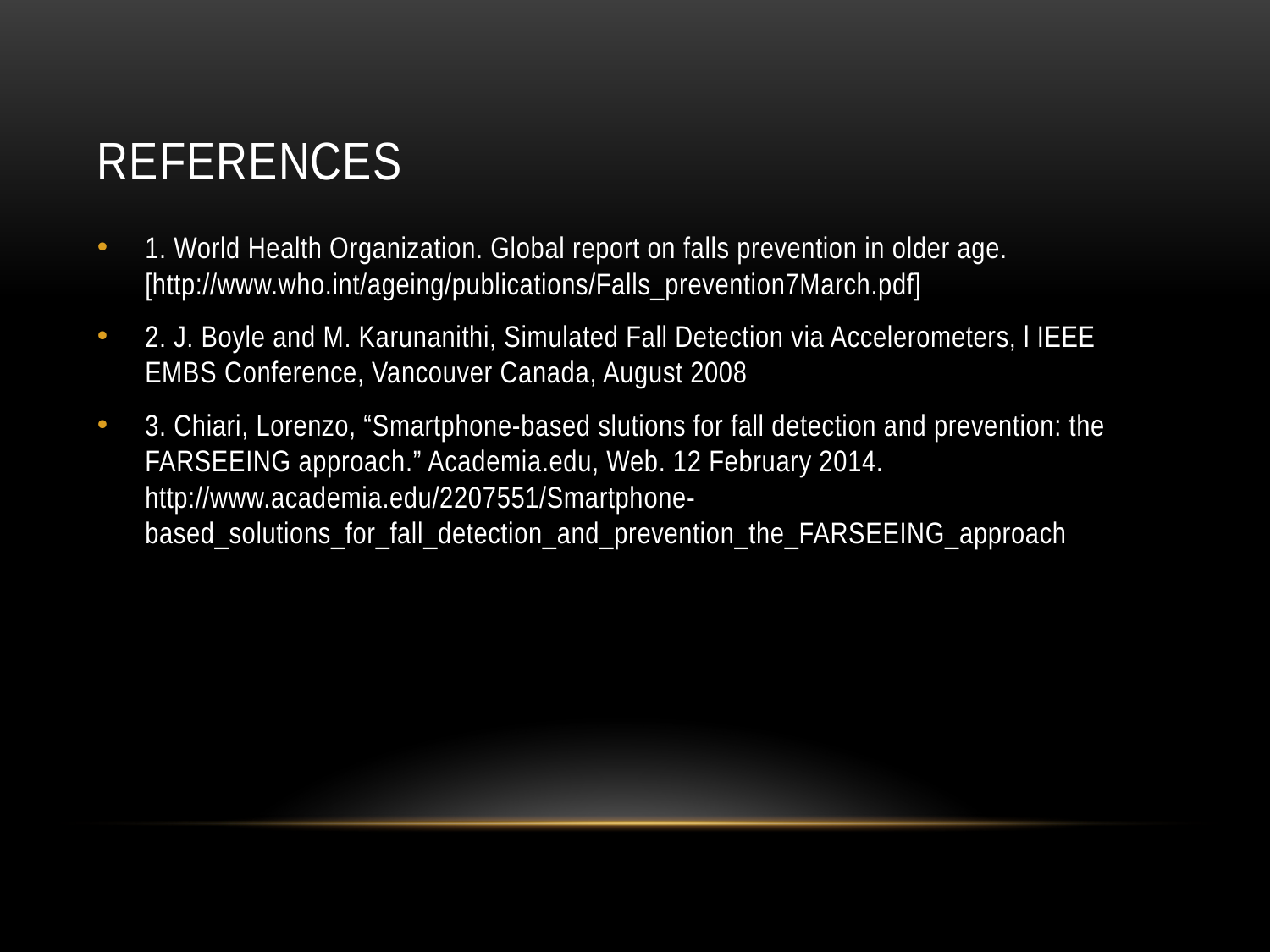

# References
1. World Health Organization. Global report on falls prevention in older age. [http://www.who.int/ageing/publications/Falls_prevention7March.pdf]
2. J. Boyle and M. Karunanithi, Simulated Fall Detection via Accelerometers, l IEEE EMBS Conference, Vancouver Canada, August 2008
3. Chiari, Lorenzo, “Smartphone-based slutions for fall detection and prevention: the FARSEEING approach.” Academia.edu, Web. 12 February 2014. http://www.academia.edu/2207551/Smartphone-based_solutions_for_fall_detection_and_prevention_the_FARSEEING_approach